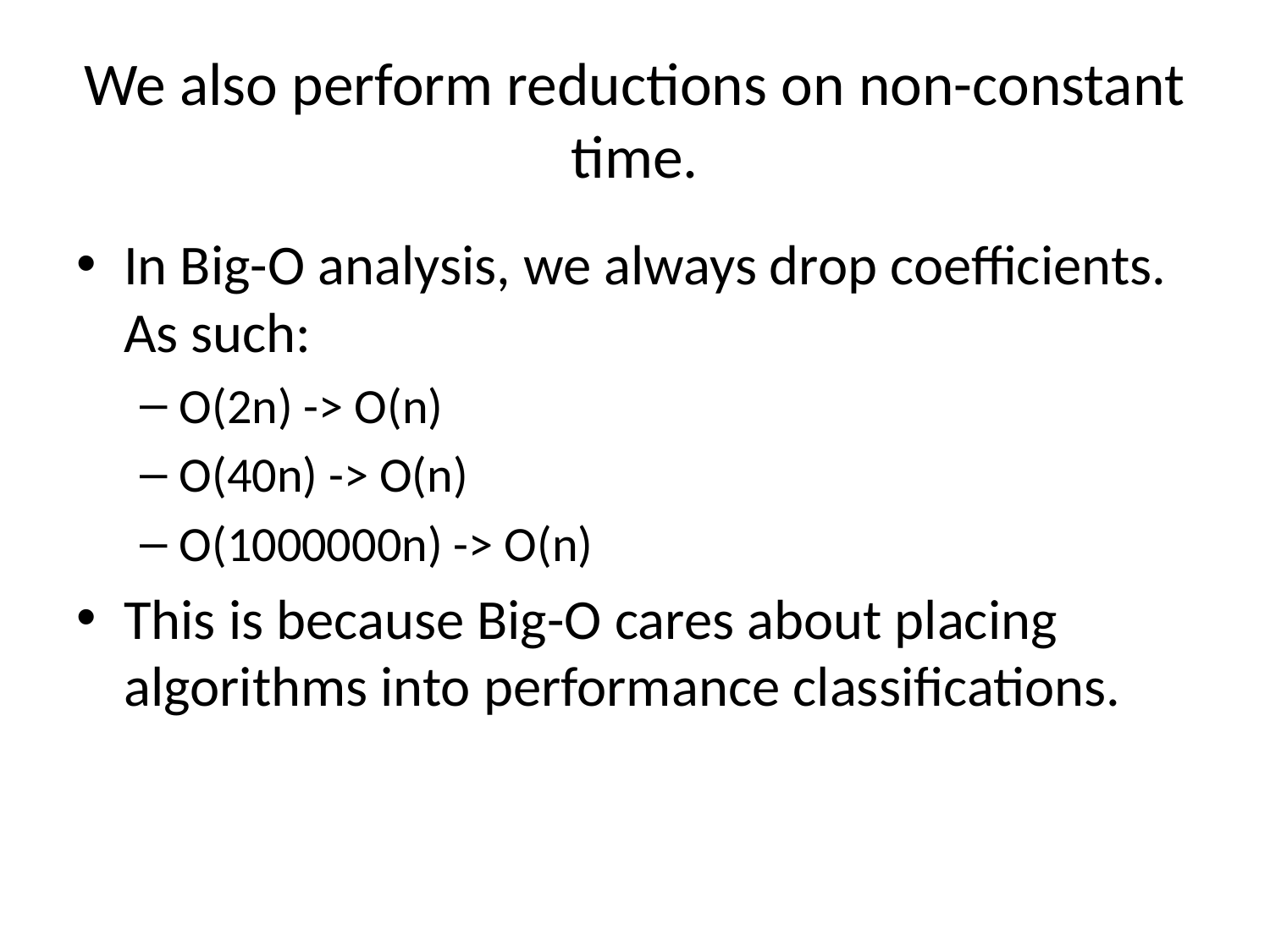

# We also perform reductions on non-constant time.
In Big-O analysis, we always drop coefficients.  As such:
O(2n) -> O(n)
O(40n) -> O(n)
O(1000000n) -> O(n)
This is because Big-O cares about placing algorithms into performance classifications.